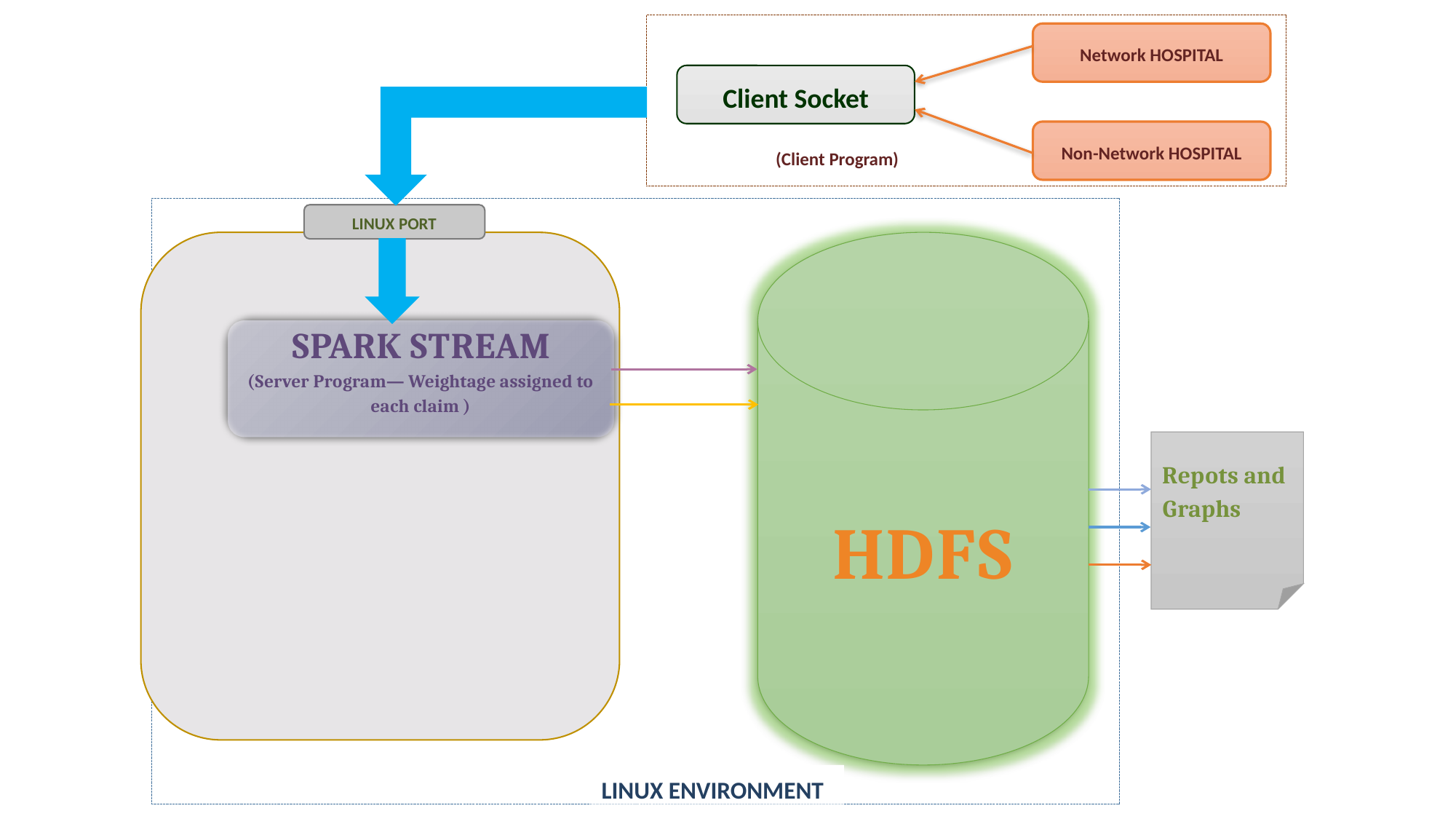

Network HOSPITAL
Client Socket
Non-Network HOSPITAL

SPARK STREAM
(Server Program— Weightage assigned to each claim )

HDFS
Repots and Graphs

(Client Program)

LINUX PORT

LINUX ENVIRONMENT